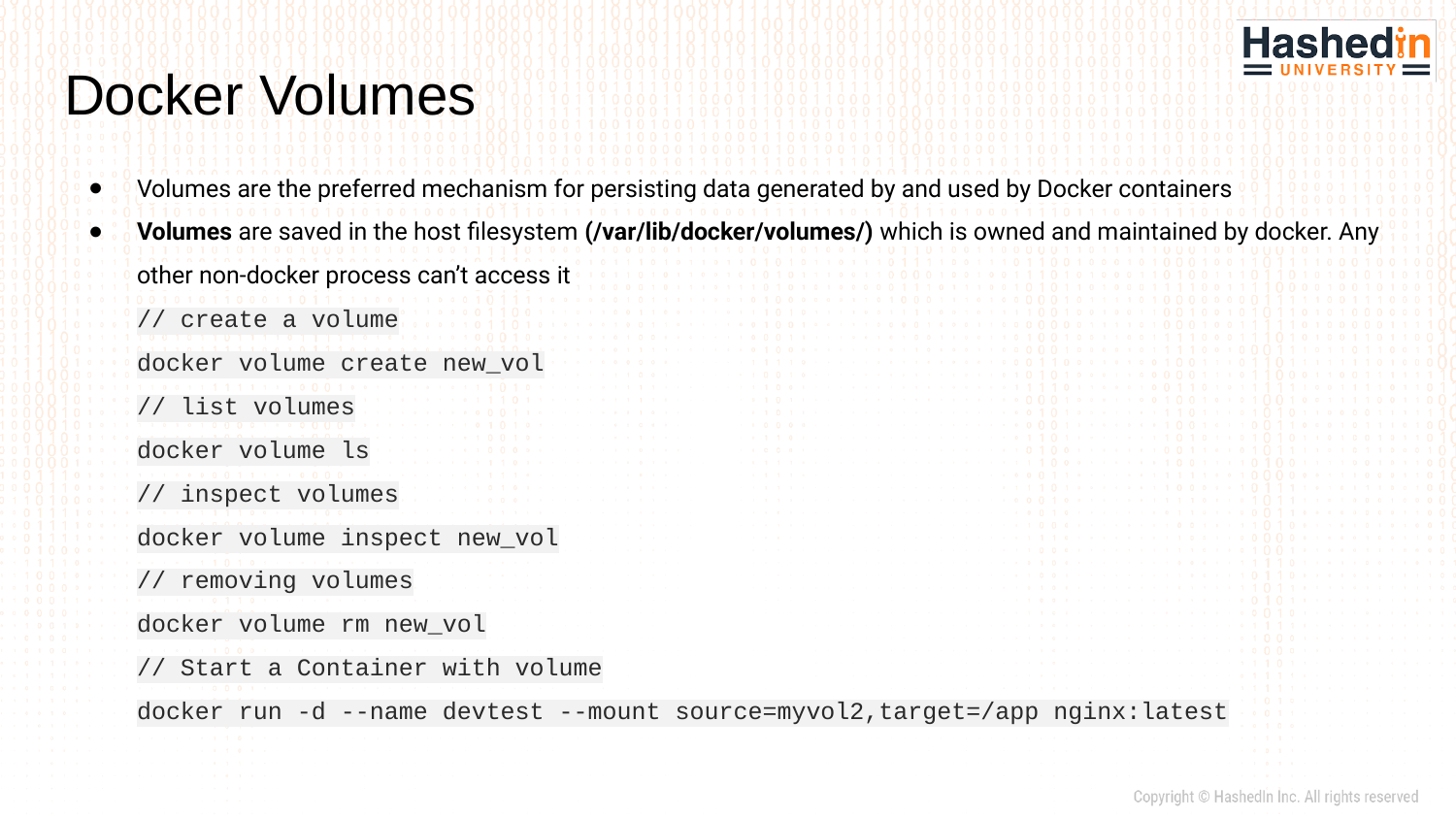

# Docker Volumes
Volumes are the preferred mechanism for persisting data generated by and used by Docker containers
Volumes are saved in the host filesystem (/var/lib/docker/volumes/) which is owned and maintained by docker. Any other non-docker process can’t access it
// create a volume
docker volume create new_vol
// list volumes
docker volume ls
// inspect volumes
docker volume inspect new_vol
// removing volumes
docker volume rm new_vol
// Start a Container with volume
docker run -d --name devtest --mount source=myvol2,target=/app nginx:latest